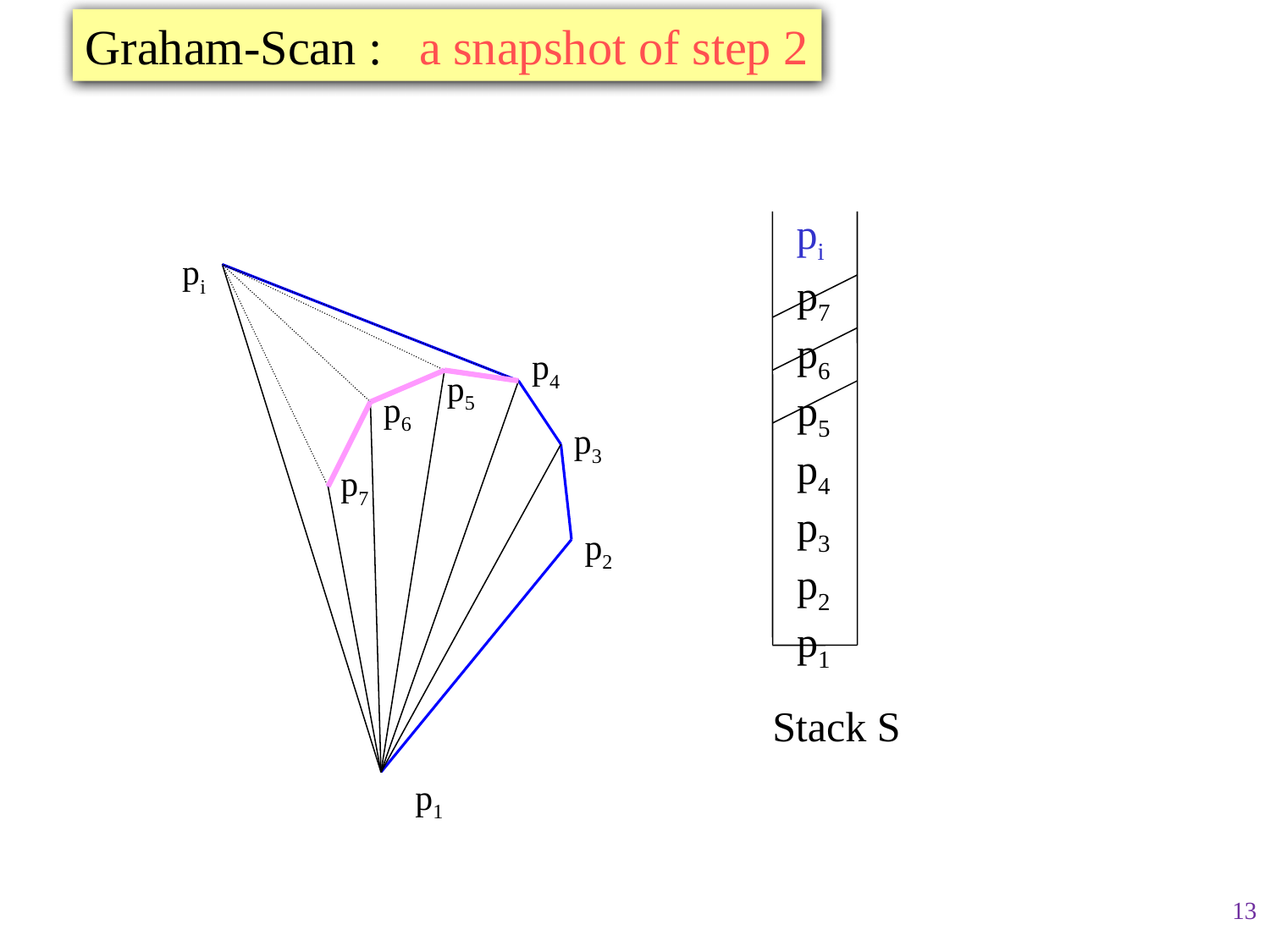

Graham-Scan :   a snapshot of step 2
pi

p7
p6
p5
p4
p3
p2
p1

pi

p4
p5

p6

p3

p7

p2

Stack S
p1
13